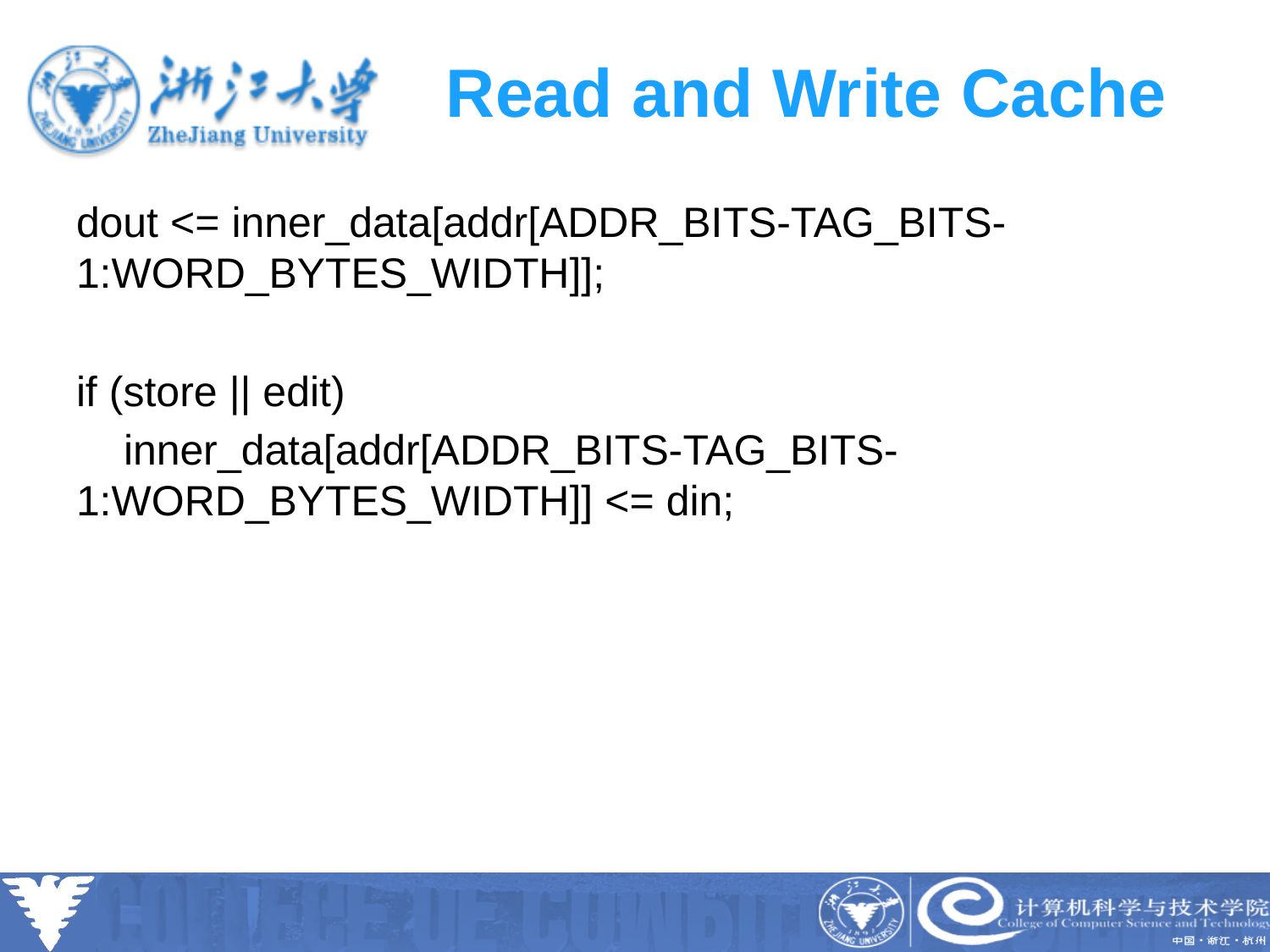

# Read and Write Cache
dout <= inner_data[addr[ADDR_BITS-TAG_BITS-1:WORD_BYTES_WIDTH]];

if (store || edit)
    inner_data[addr[ADDR_BITS-TAG_BITS-1:WORD_BYTES_WIDTH]] <= din;